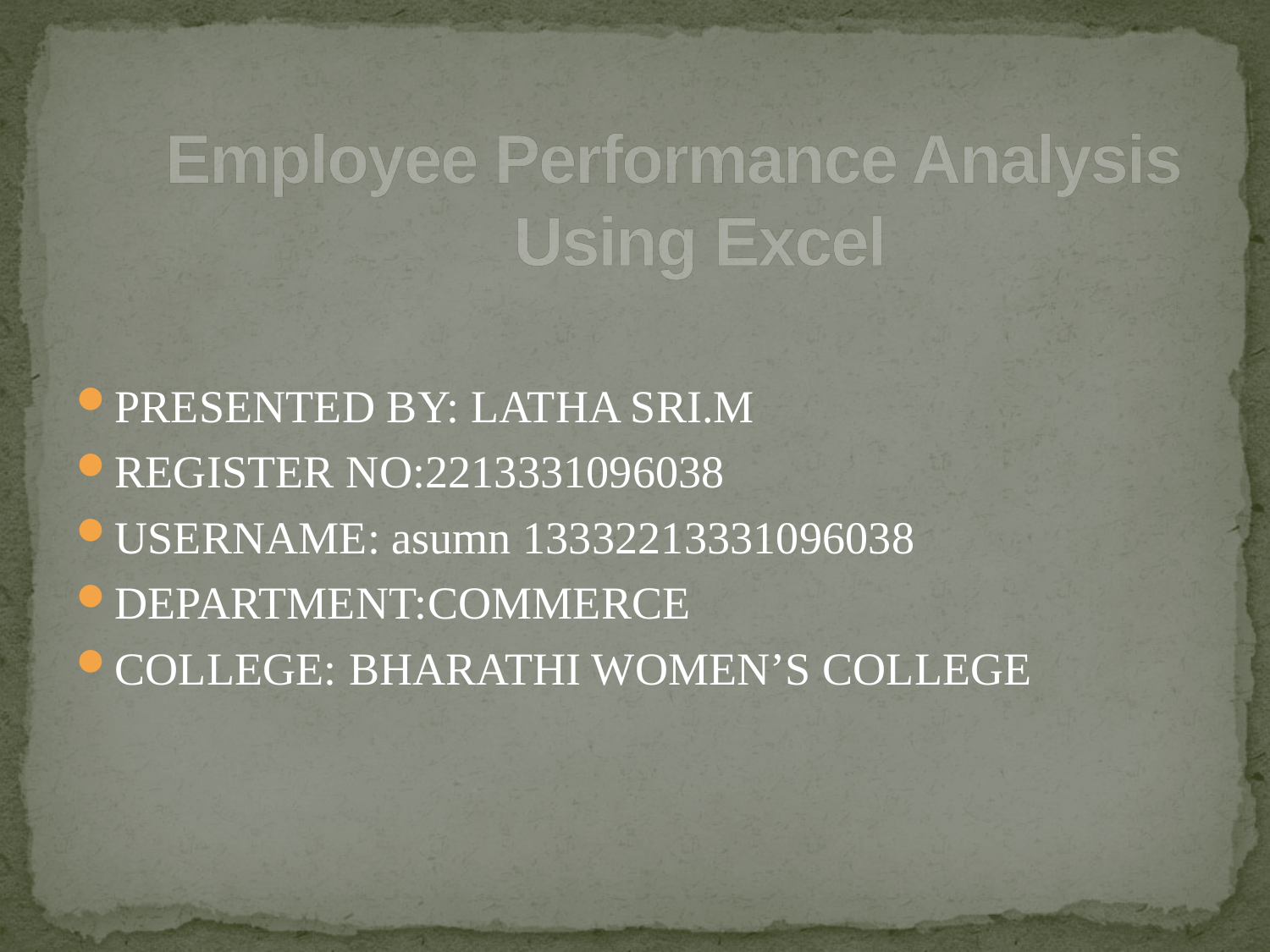

# Employee Performance Analysis Using Excel
PRESENTED BY: LATHA SRI.M
REGISTER NO:2213331096038
USERNAME: asumn 13332213331096038
DEPARTMENT:COMMERCE
COLLEGE: BHARATHI WOMEN’S COLLEGE